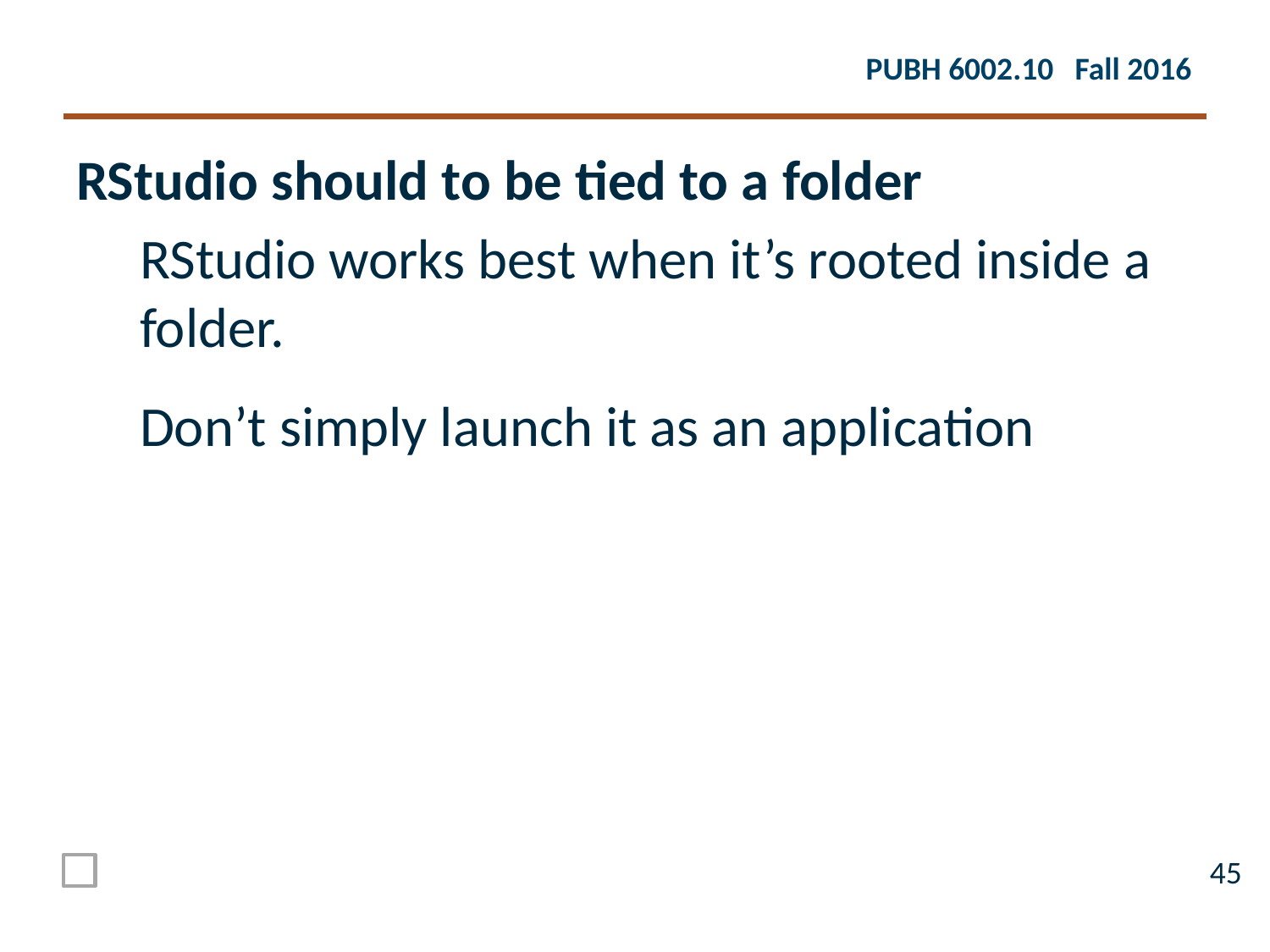

RStudio should to be tied to a folder
RStudio works best when it’s rooted inside a folder.
Don’t simply launch it as an application